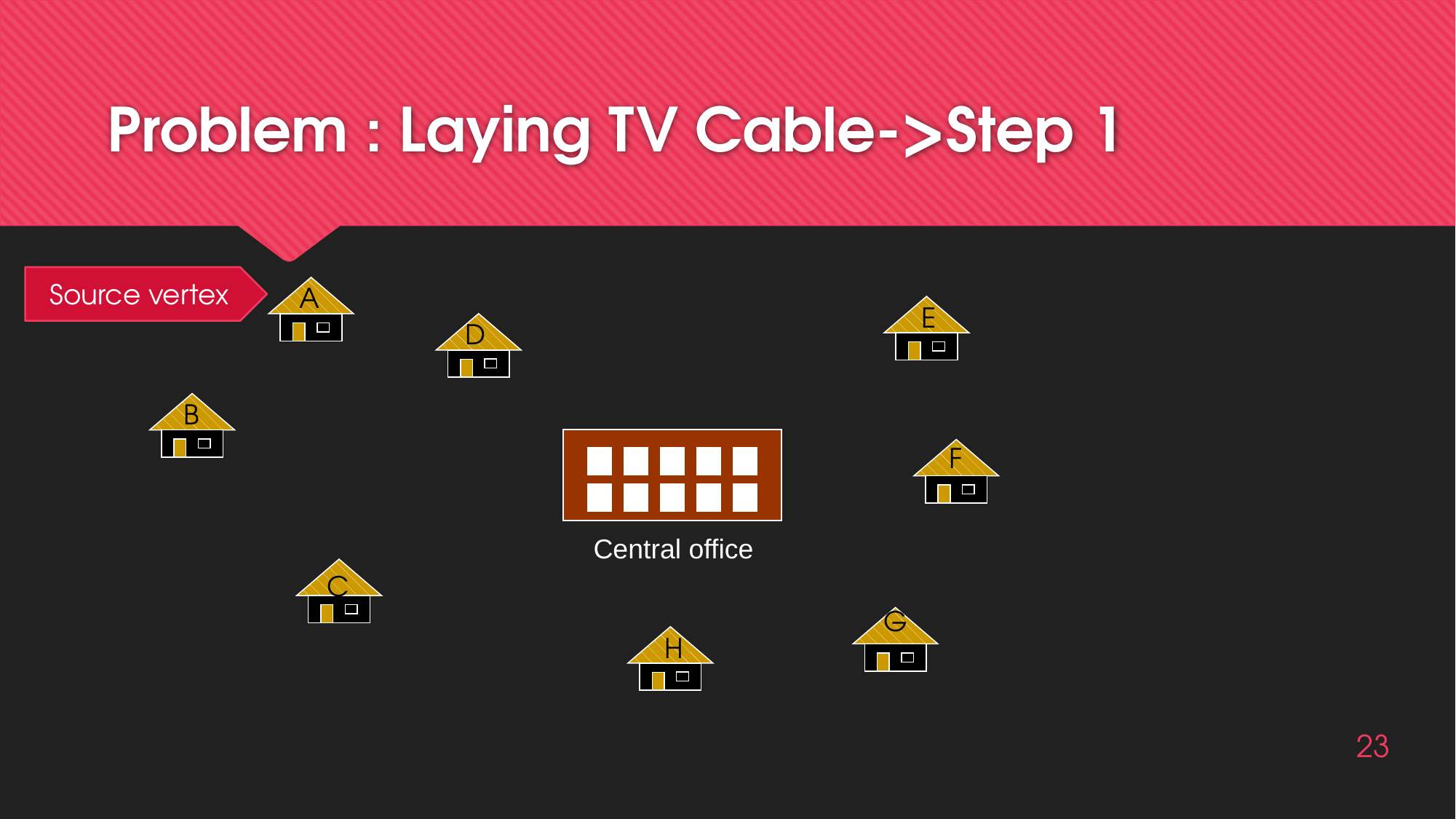

# Problem : Laying TV Cable->Step 1
Source vertex
A

E

D

B

F

Central office

C
G

H

23